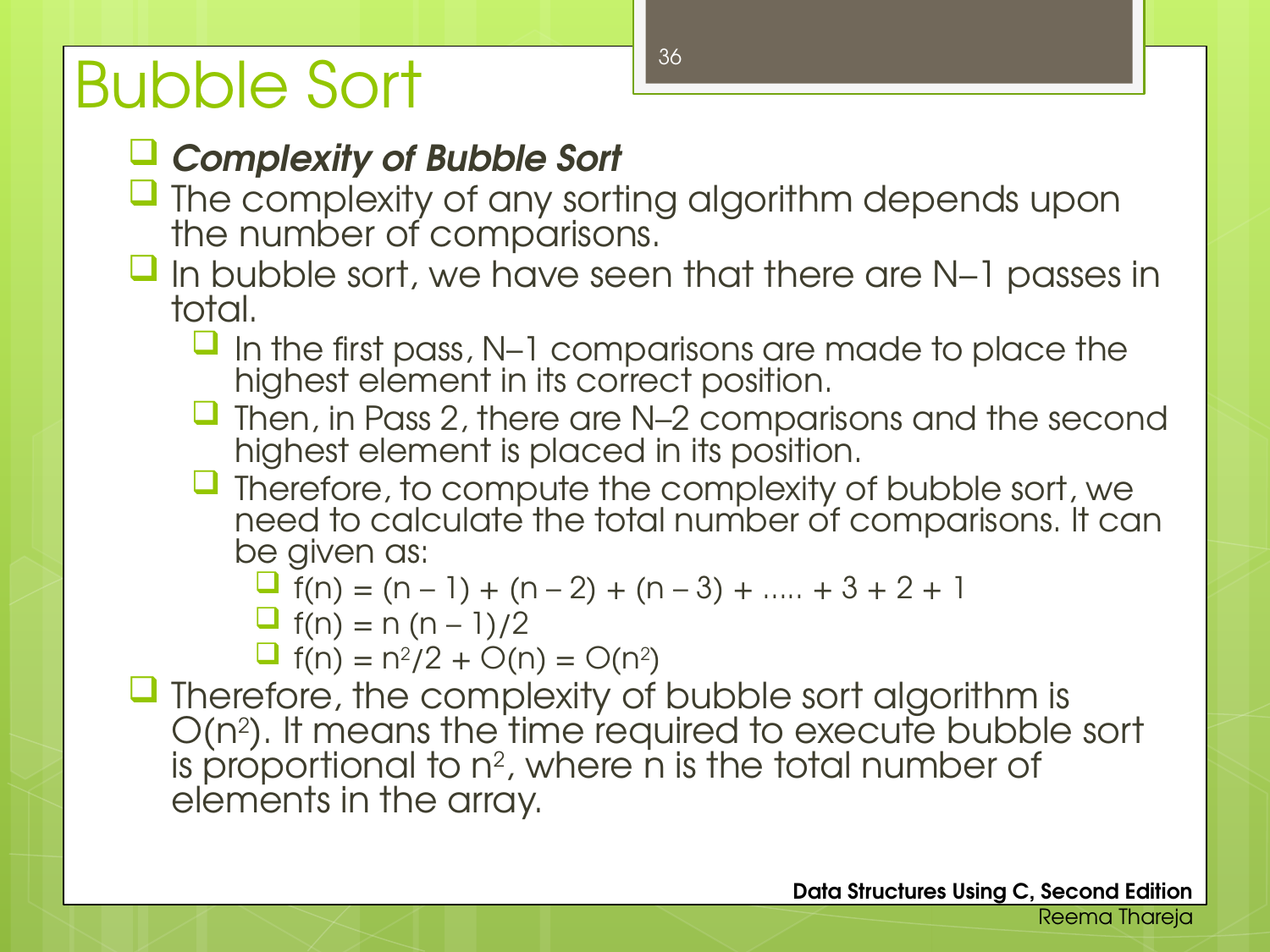

36
# Bubble Sort
Complexity of Bubble Sort
The complexity of any sorting algorithm depends upon the number of comparisons.
In bubble sort, we have seen that there are N–1 passes in total.
In the first pass, N–1 comparisons are made to place the highest element in its correct position.
Then, in Pass 2, there are N–2 comparisons and the second highest element is placed in its position.
Therefore, to compute the complexity of bubble sort, we need to calculate the total number of comparisons. It can be given as:
f(n) = (n – 1) + (n – 2) + (n – 3) + ..... + 3 + 2 + 1
f(n) = n (n – 1)/2
f(n) = n2/2 + O(n) = O(n2)
Therefore, the complexity of bubble sort algorithm is O(n2). It means the time required to execute bubble sort is proportional to n2, where n is the total number of elements in the array.
Data Structures Using C, Second Edition
Reema Thareja